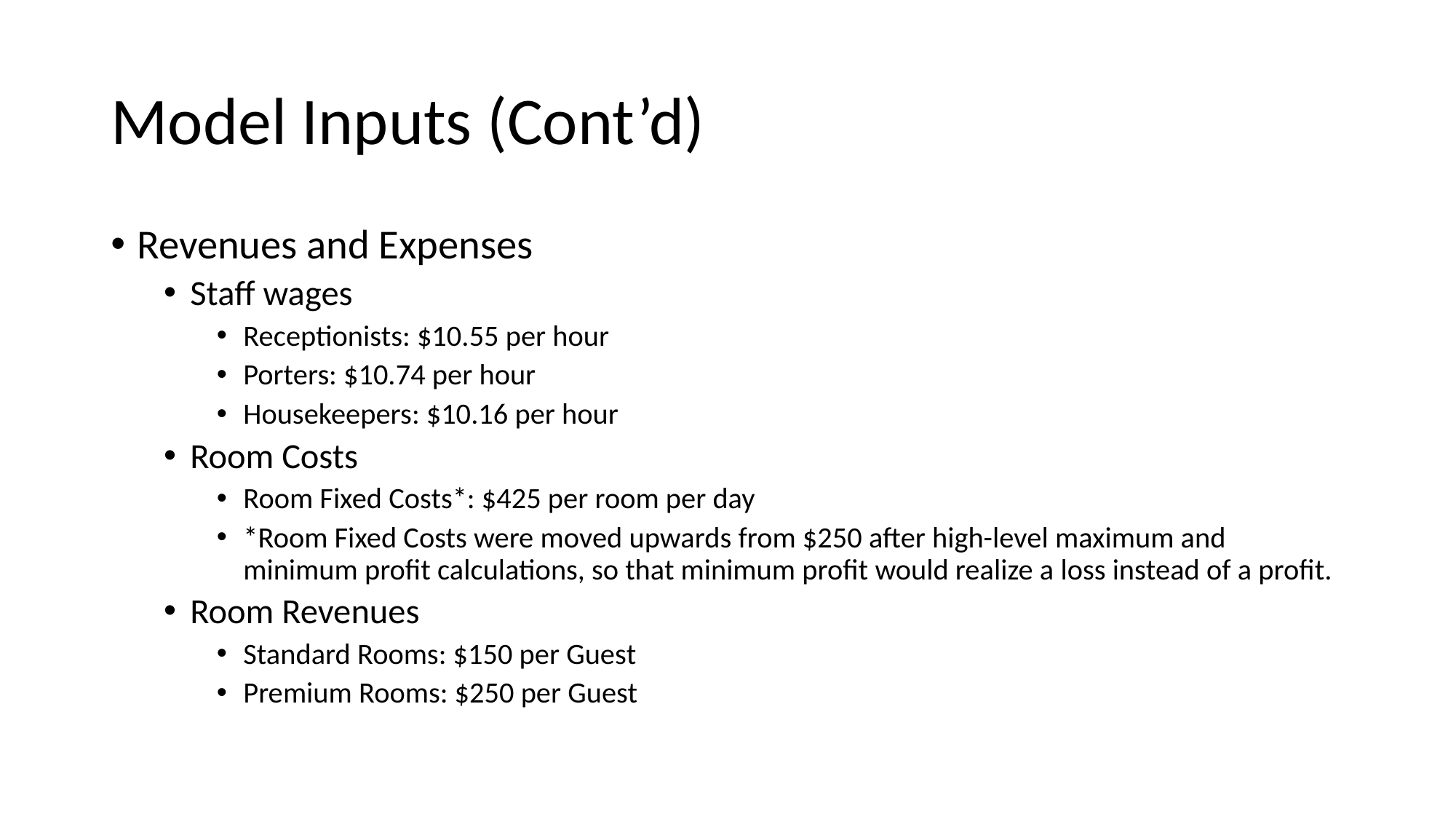

# Model Inputs (Cont’d)
Revenues and Expenses
Staff wages
Receptionists: $10.55 per hour
Porters: $10.74 per hour
Housekeepers: $10.16 per hour
Room Costs
Room Fixed Costs*: $425 per room per day
*Room Fixed Costs were moved upwards from $250 after high-level maximum and minimum profit calculations, so that minimum profit would realize a loss instead of a profit.
Room Revenues
Standard Rooms: $150 per Guest
Premium Rooms: $250 per Guest